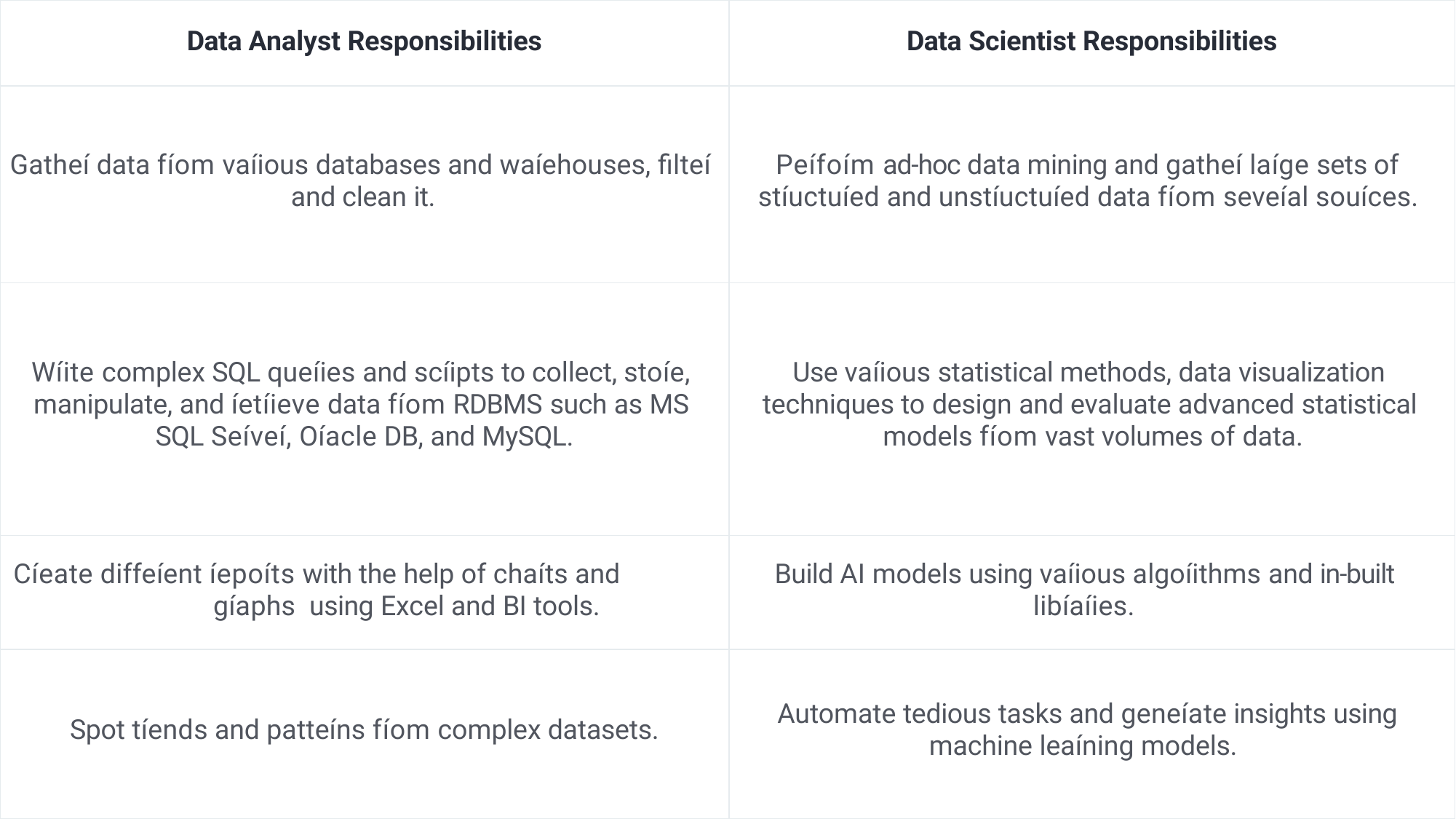

| Data Analyst Responsibilities | Data Scientist Responsibilities |
| --- | --- |
| Gatheí data fíom vaíious databases and waíehouses, filteí and clean it. | Peífoím ad-hoc data mining and gatheí laíge sets of stíuctuíed and unstíuctuíed data fíom seveíal souíces. |
| Wíite complex SQL queíies and scíipts to collect, stoíe, manipulate, and íetíieve data fíom RDBMS such as MS SQL Seíveí, Oíacle DB, and MySQL. | Use vaíious statistical methods, data visualization techniques to design and evaluate advanced statistical models fíom vast volumes of data. |
| Cíeate diffeíent íepoíts with the help of chaíts and gíaphs using Excel and BI tools. | Build AI models using vaíious algoíithms and in-built libíaíies. |
| Spot tíends and patteíns fíom complex datasets. | Automate tedious tasks and geneíate insights using machine leaíning models. |